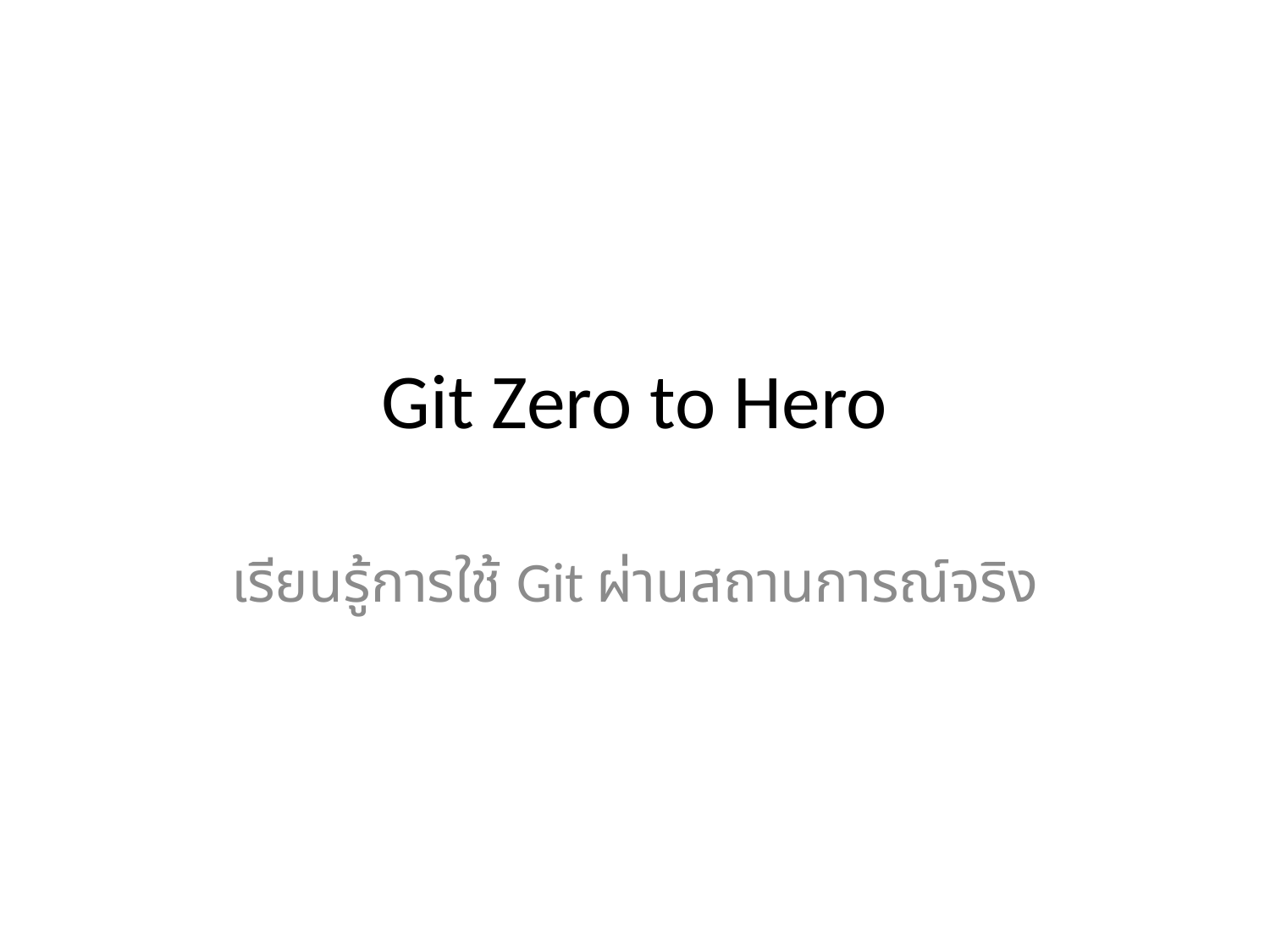

# Git Zero to Hero
เรียนรู้การใช้ Git ผ่านสถานการณ์จริง